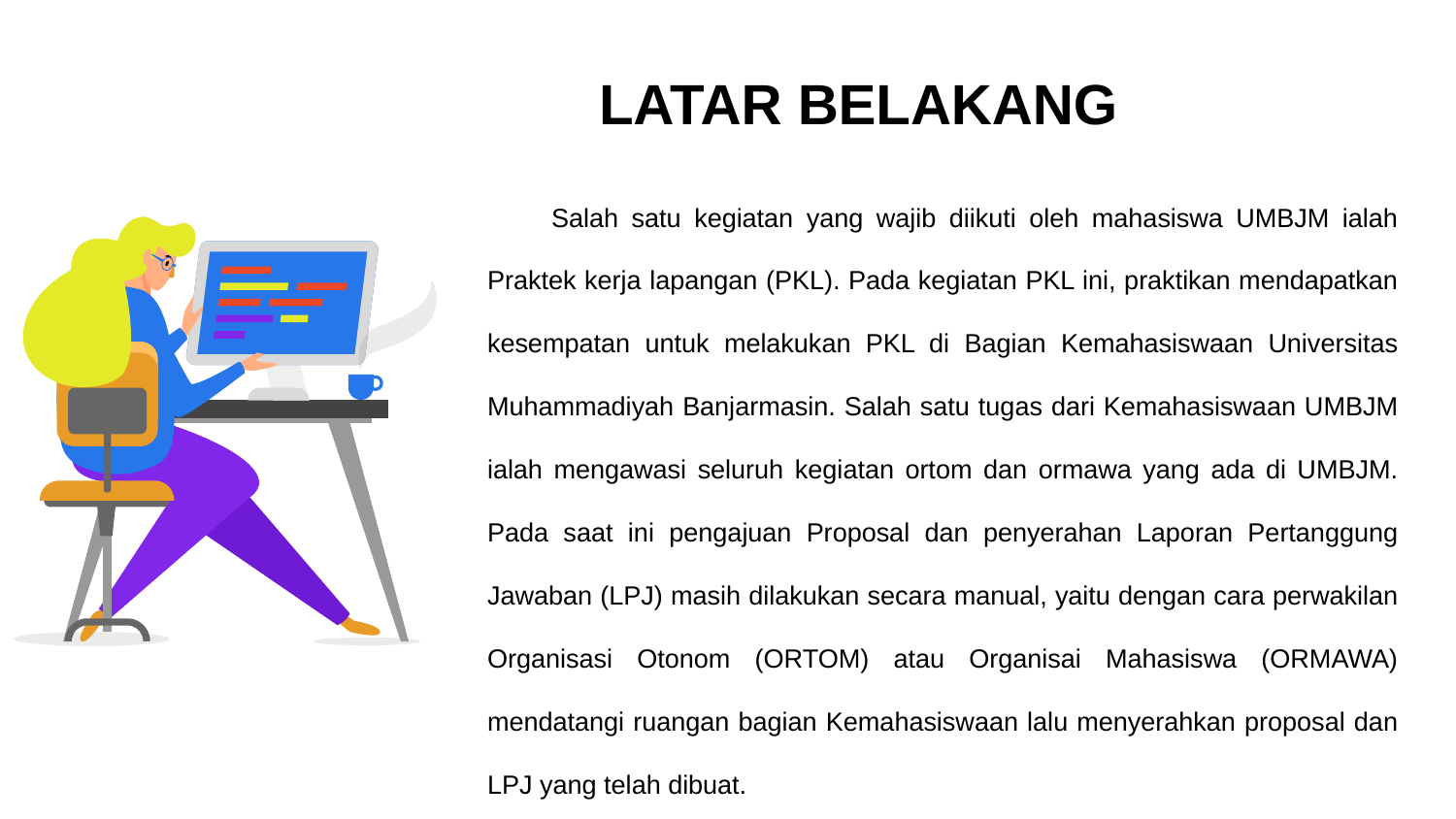

# LATAR BELAKANG
Salah satu kegiatan yang wajib diikuti oleh mahasiswa UMBJM ialah Praktek kerja lapangan (PKL). Pada kegiatan PKL ini, praktikan mendapatkan kesempatan untuk melakukan PKL di Bagian Kemahasiswaan Universitas Muhammadiyah Banjarmasin. Salah satu tugas dari Kemahasiswaan UMBJM ialah mengawasi seluruh kegiatan ortom dan ormawa yang ada di UMBJM. Pada saat ini pengajuan Proposal dan penyerahan Laporan Pertanggung Jawaban (LPJ) masih dilakukan secara manual, yaitu dengan cara perwakilan Organisasi Otonom (ORTOM) atau Organisai Mahasiswa (ORMAWA) mendatangi ruangan bagian Kemahasiswaan lalu menyerahkan proposal dan LPJ yang telah dibuat.